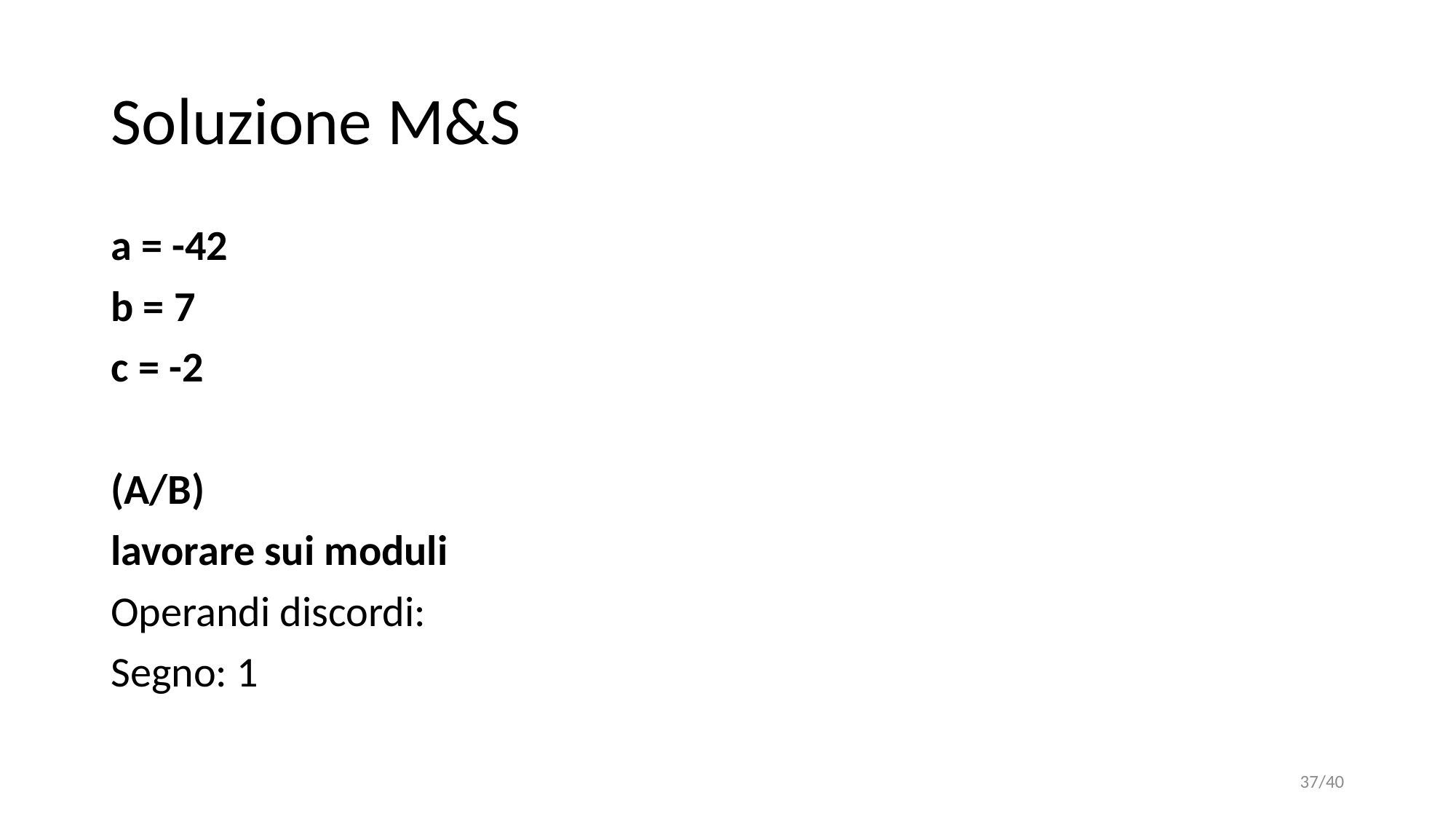

# Soluzione M&S
a = -42
b = 7
c = -2

(A/B)
lavorare sui moduli
Operandi discordi:
Segno: 1
37